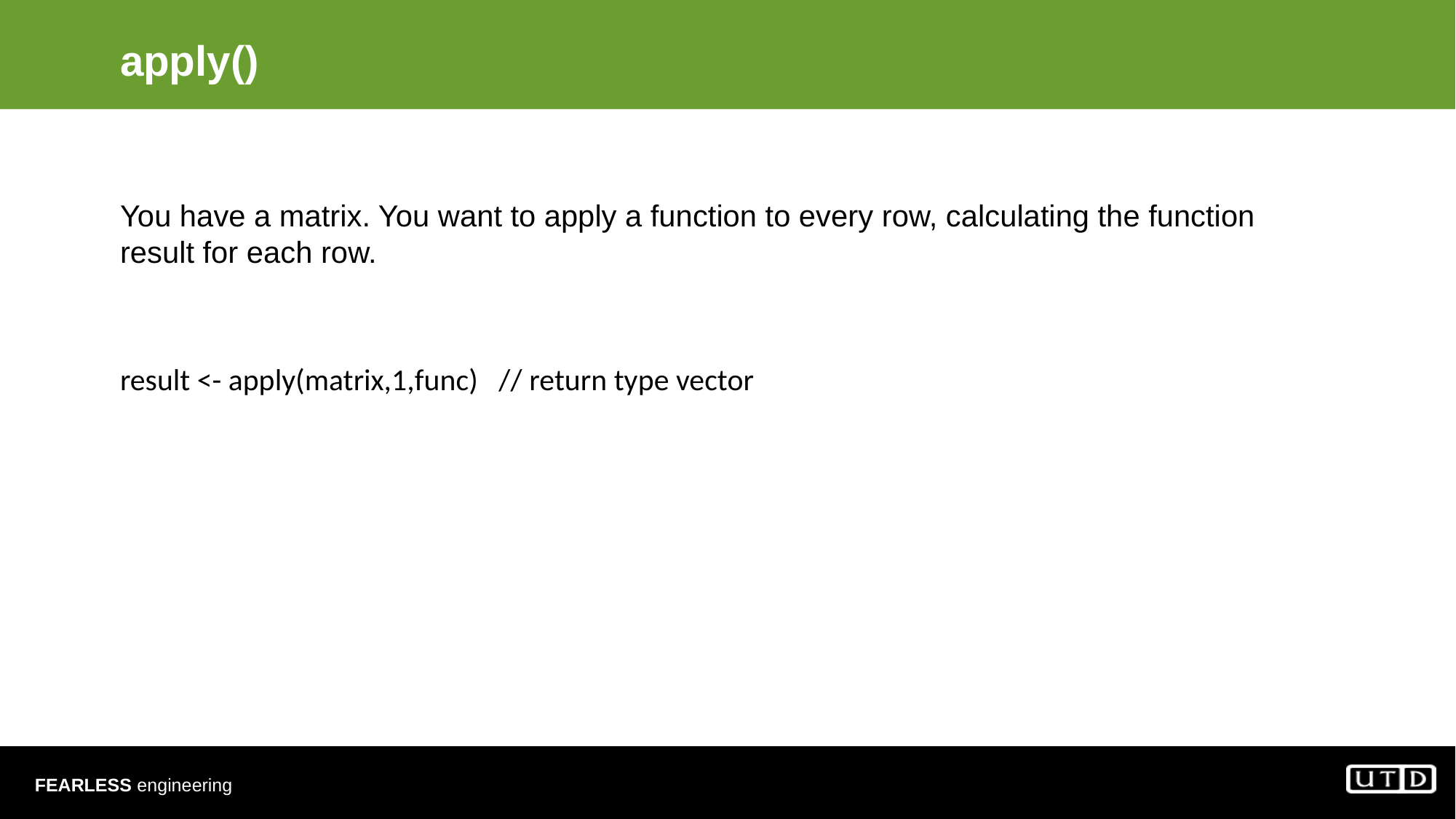

# apply()
You have a matrix. You want to apply a function to every row, calculating the function result for each row.

result <- apply(matrix,1,func)   // return type vector